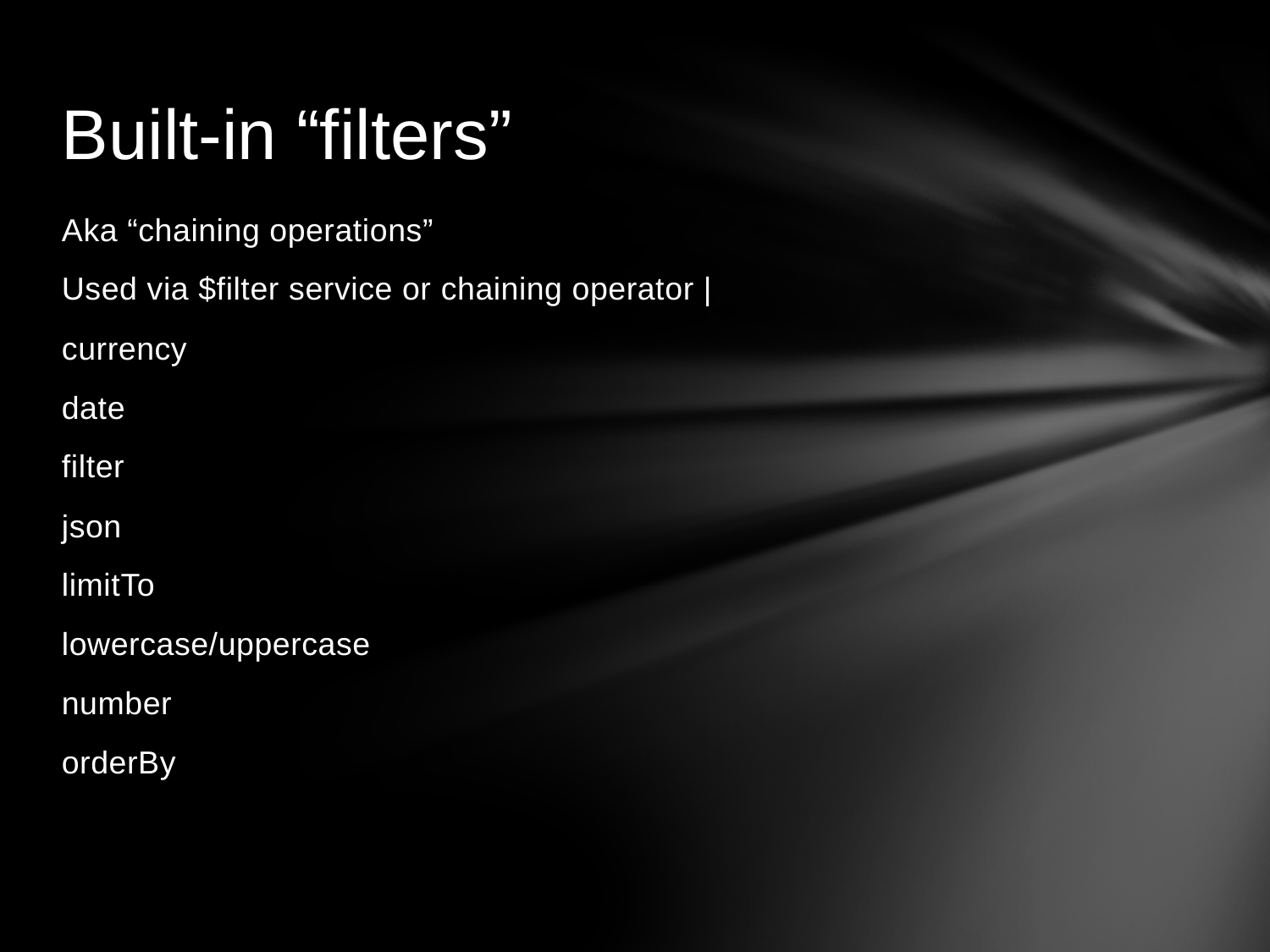

# Built-in “filters”
Aka “chaining operations”
Used via $filter service or chaining operator |
currency
date
filter
json
limitTo
lowercase/uppercase
number
orderBy